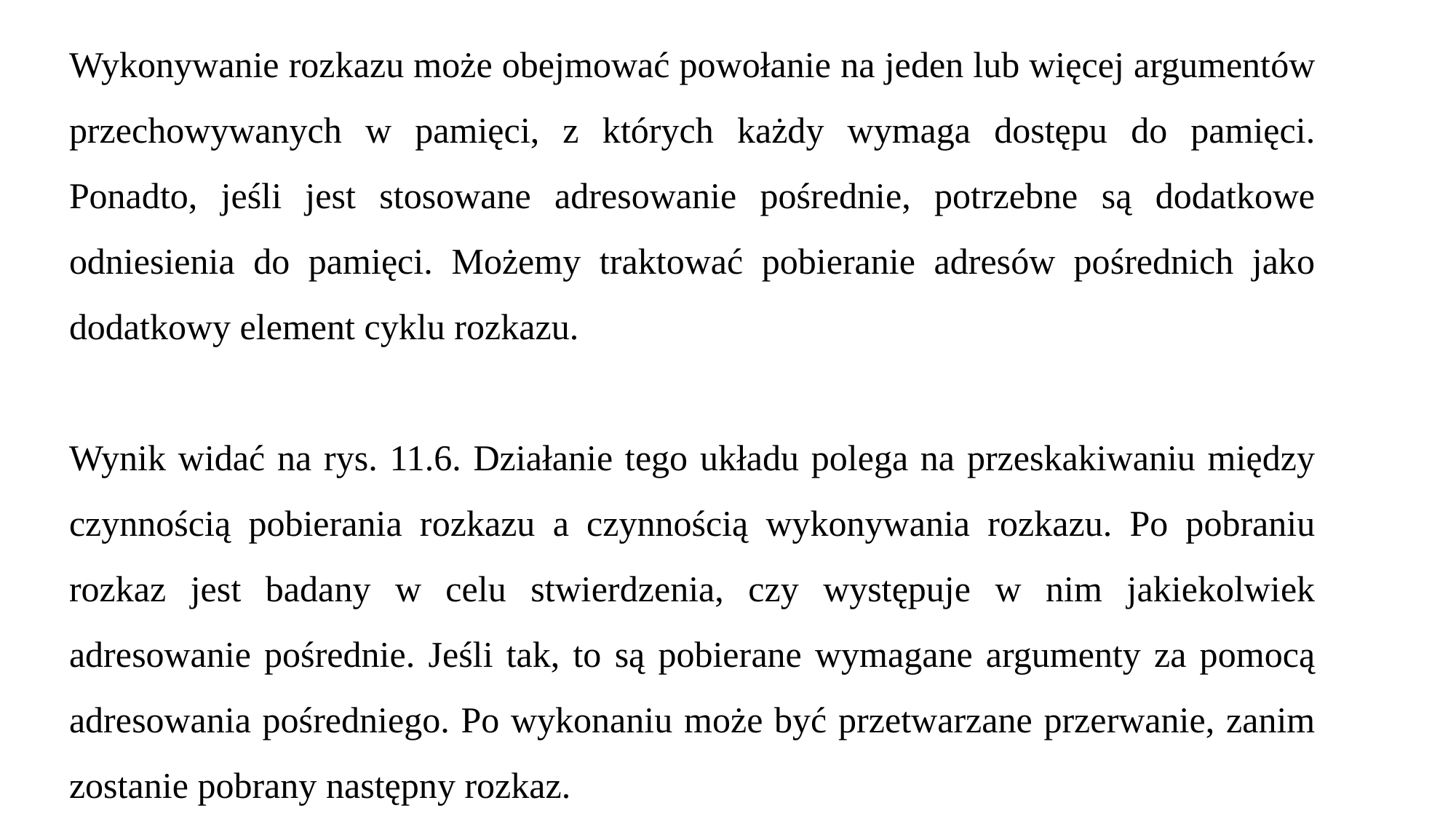

Wykonywanie rozkazu może obejmować powołanie na jeden lub więcej argumentów przechowywanych w pamięci, z których każdy wymaga dostępu do pamięci. Ponadto, jeśli jest stosowane adresowanie pośrednie, potrzebne są dodatkowe odniesienia do pamięci. Możemy traktować pobieranie adresów pośrednich jako dodatkowy element cyklu rozkazu.

Wynik widać na rys. 11.6. Działanie tego układu polega na przeskakiwaniu między czynnością pobierania rozkazu a czynnością wykonywania rozkazu. Po pobraniu rozkaz jest badany w celu stwierdzenia, czy występuje w nim jakiekolwiek adresowanie pośrednie. Jeśli tak, to są pobierane wymagane argumenty za pomocą adresowania pośredniego. Po wykonaniu może być przetwarzane przerwanie, zanim zostanie pobrany następny rozkaz.